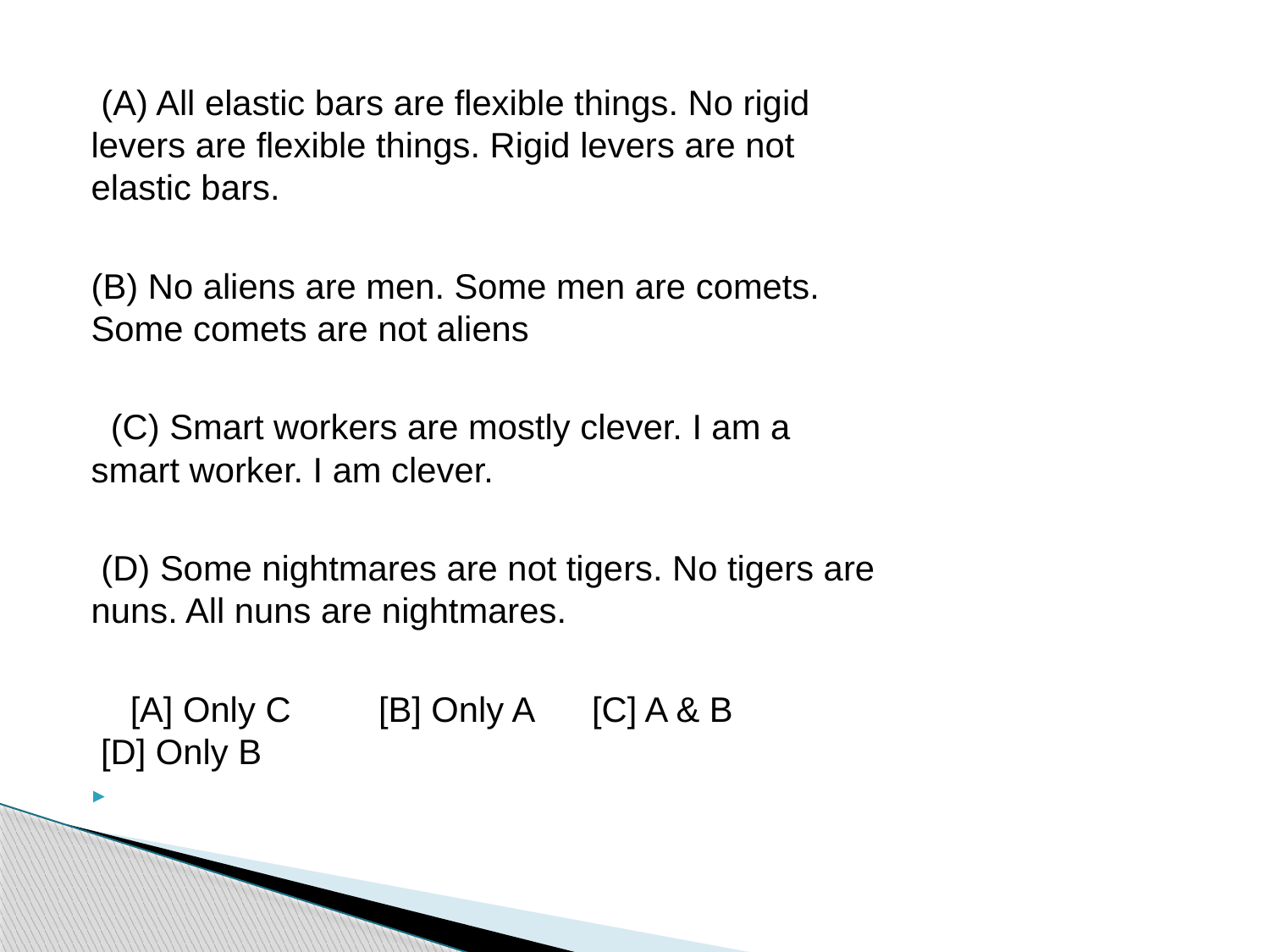

(A) All elastic bars are flexible things. No rigid levers are flexible things. Rigid levers are not elastic bars.

(B) No aliens are men. Some men are comets. Some comets are not aliens

  (C) Smart workers are mostly clever. I am a smart worker. I am clever.

 (D) Some nightmares are not tigers. No tigers are nuns. All nuns are nightmares.

    [A] Only C         [B] Only A      [C] A & B                [D] Only B